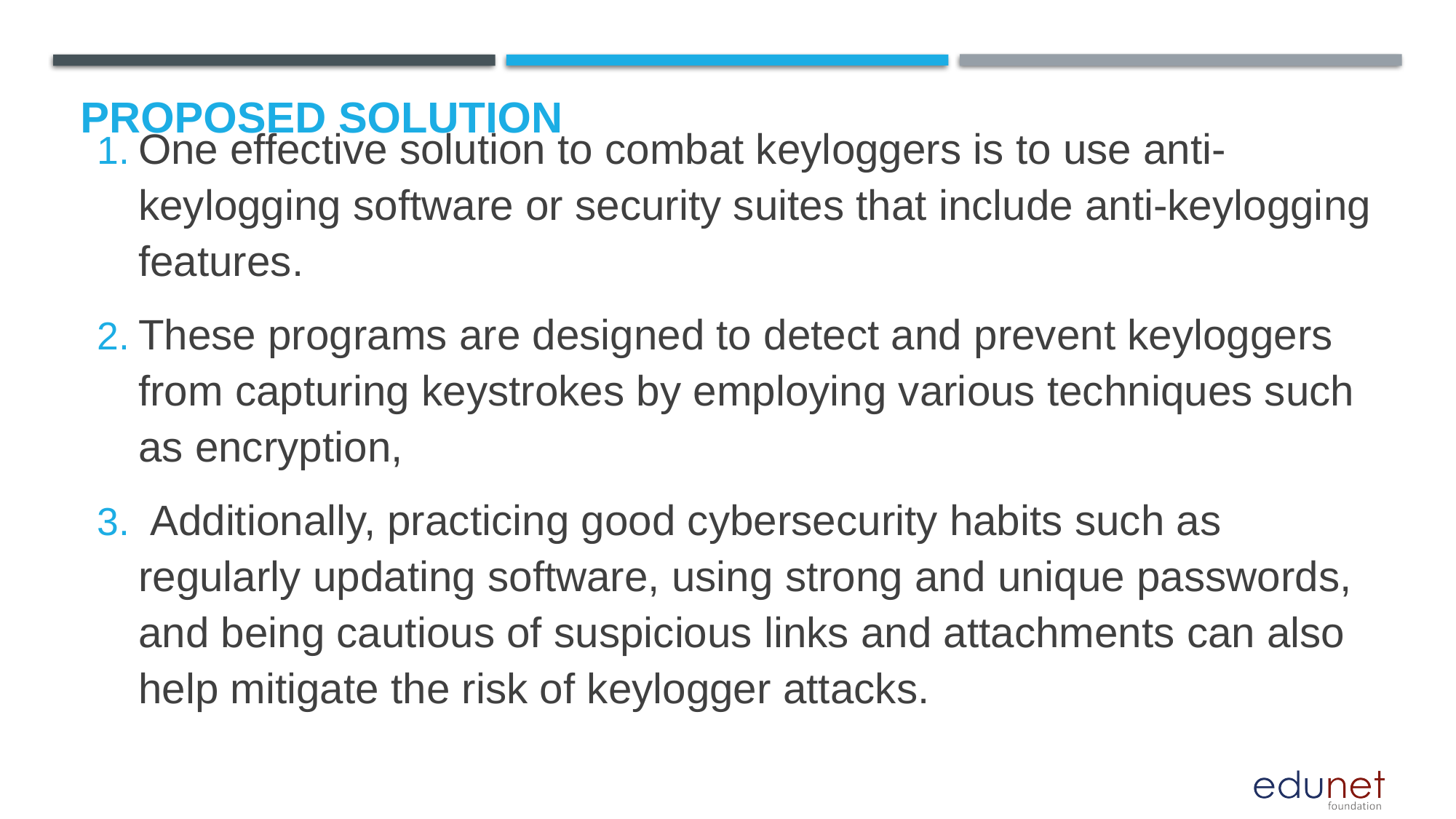

# Proposed Solution
One effective solution to combat keyloggers is to use anti-keylogging software or security suites that include anti-keylogging features.
These programs are designed to detect and prevent keyloggers from capturing keystrokes by employing various techniques such as encryption,
 Additionally, practicing good cybersecurity habits such as regularly updating software, using strong and unique passwords, and being cautious of suspicious links and attachments can also help mitigate the risk of keylogger attacks.